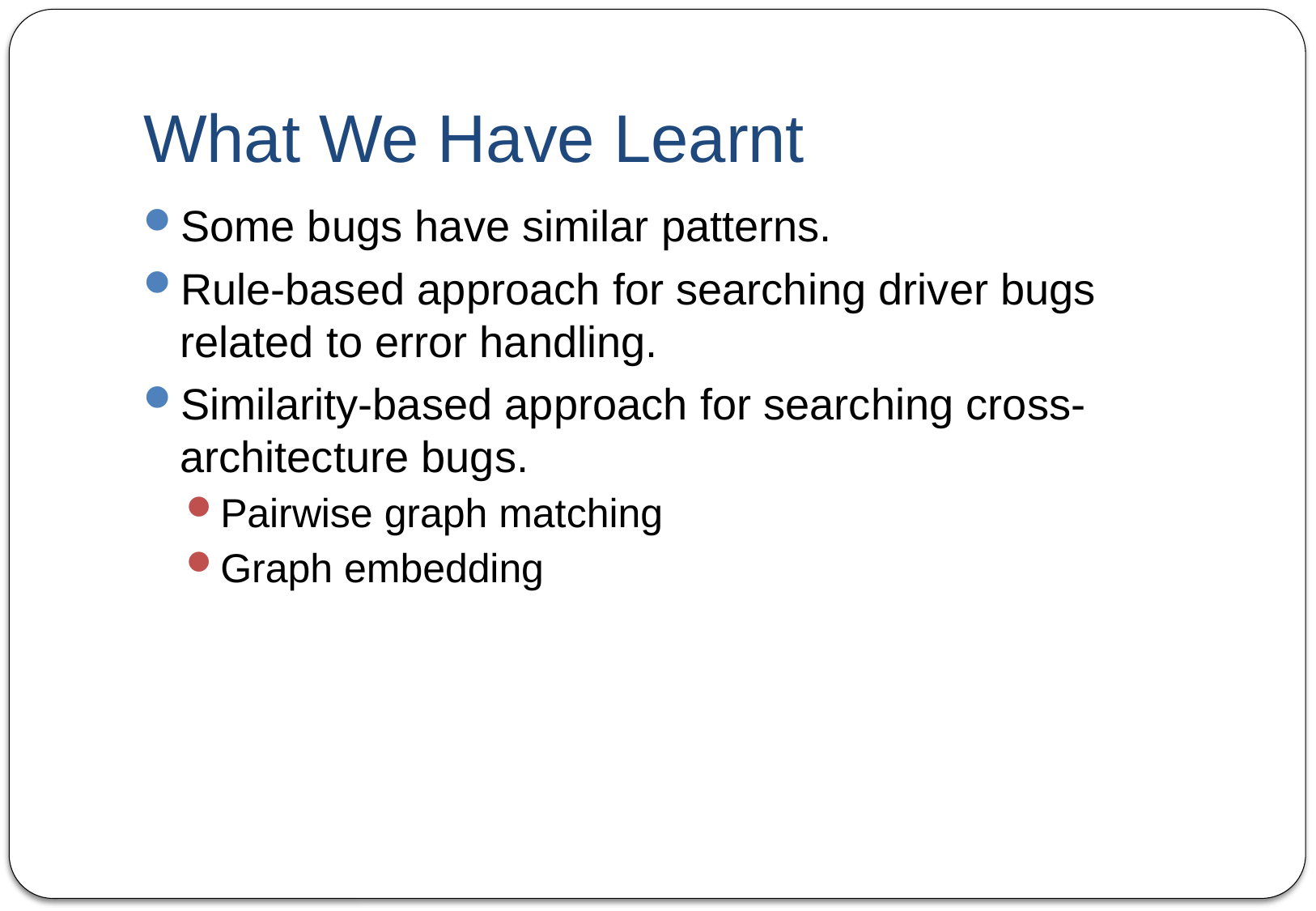

# What We Have Learnt
Some bugs have similar patterns.
Rule-based approach for searching driver bugs related to error handling.
Similarity-based approach for searching cross-architecture bugs.
Pairwise graph matching
Graph embedding